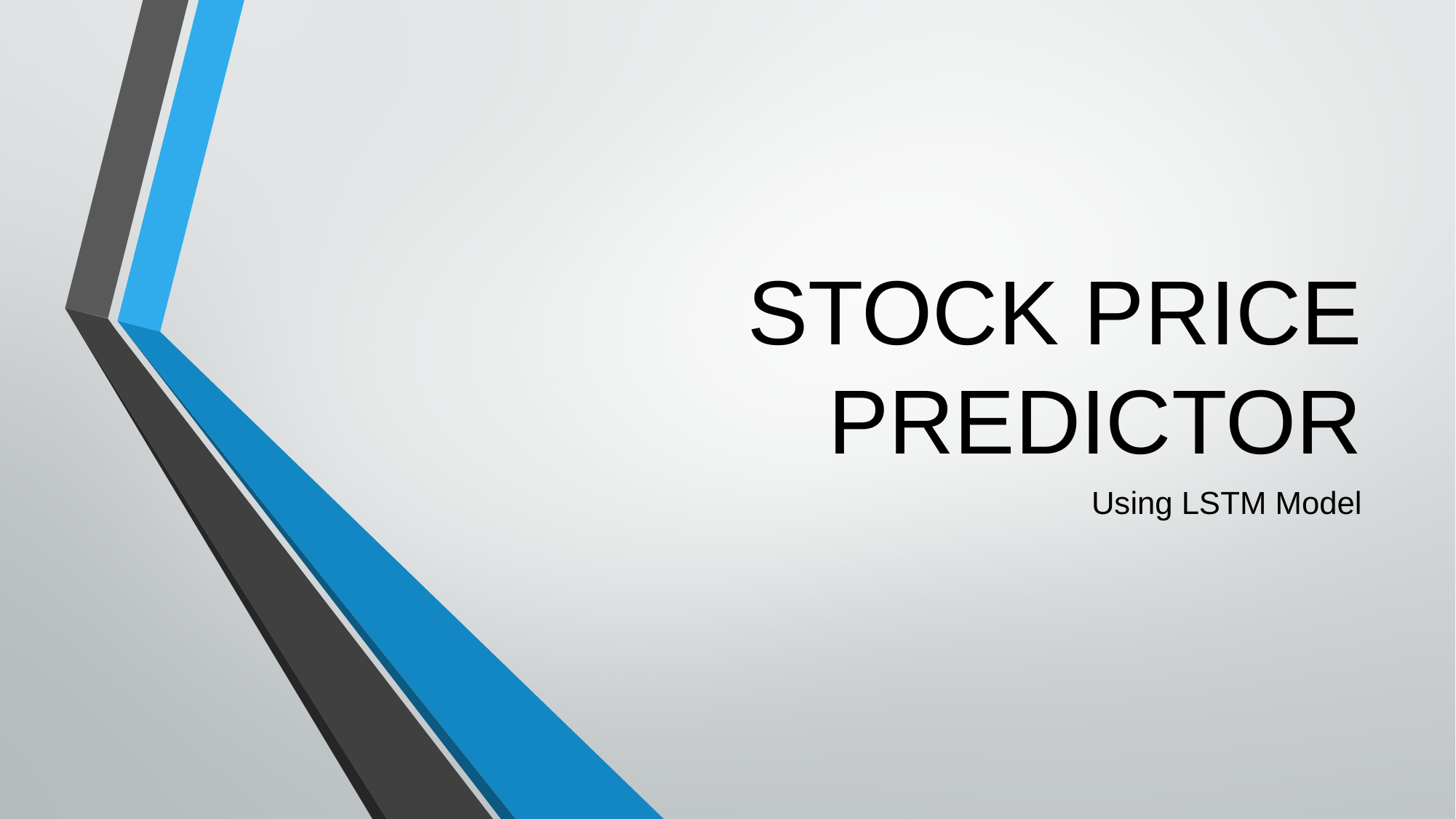

# STOCK PRICE PREDICTOR
Using LSTM Model